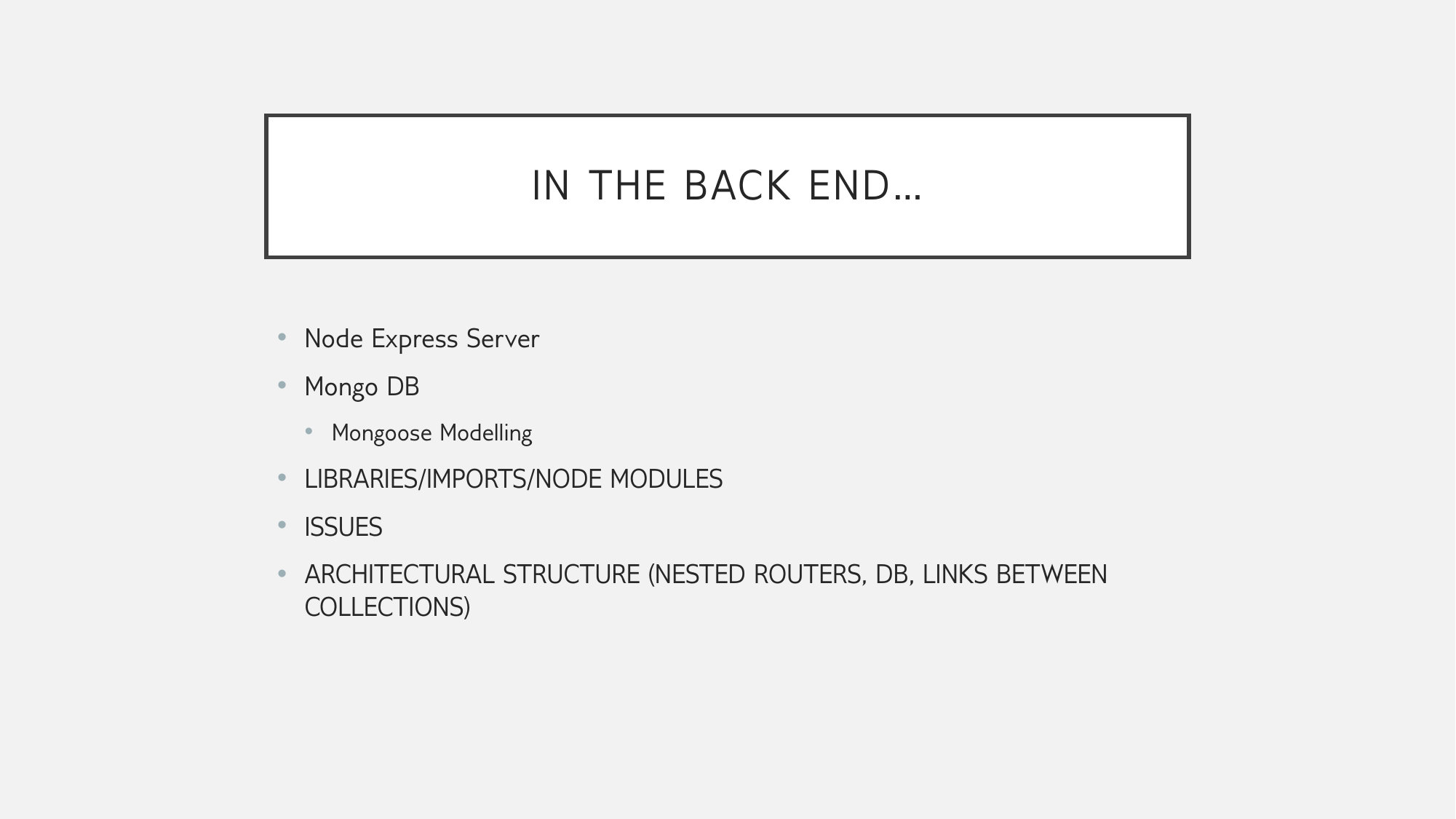

# IN the back end…
Node Express Server
Mongo DB
Mongoose Modelling
LIBRARIES/IMPORTS/NODE MODULES
ISSUES
ARCHITECTURAL STRUCTURE (NESTED ROUTERS, DB, LINKS BETWEEN COLLECTIONS)